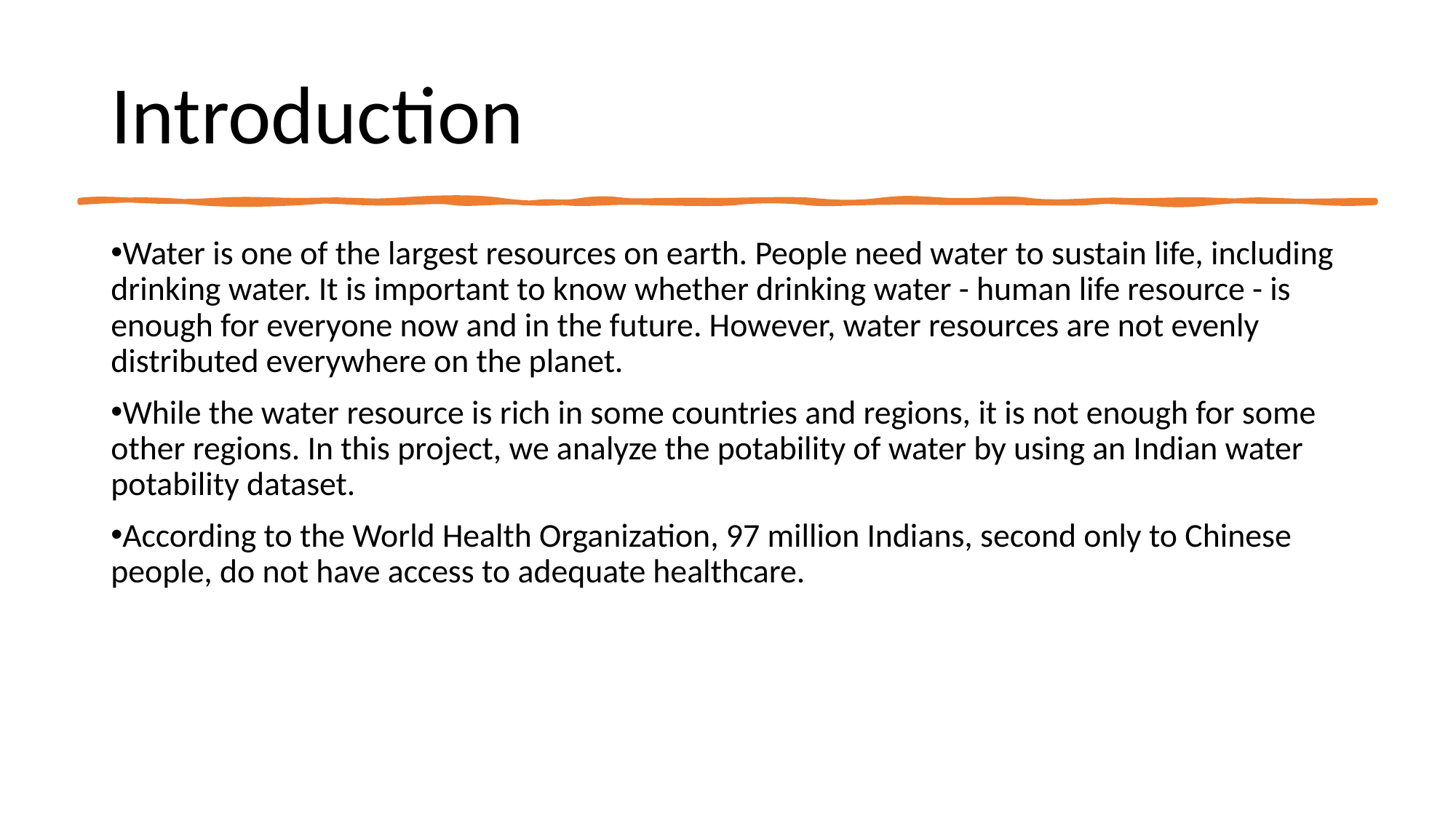

# Introduction

Water is one of the largest resources on earth. People need water to sustain life, including drinking water. It is important to know whether drinking water - human life resource - is enough for everyone now and in the future. However, water resources are not evenly distributed everywhere on the planet.
While the water resource is rich in some countries and regions, it is not enough for some other regions. In this project, we analyze the potability of water by using an Indian water potability dataset.
According to the World Health Organization, 97 million Indians, second only to Chinese people, do not have access to adequate healthcare.